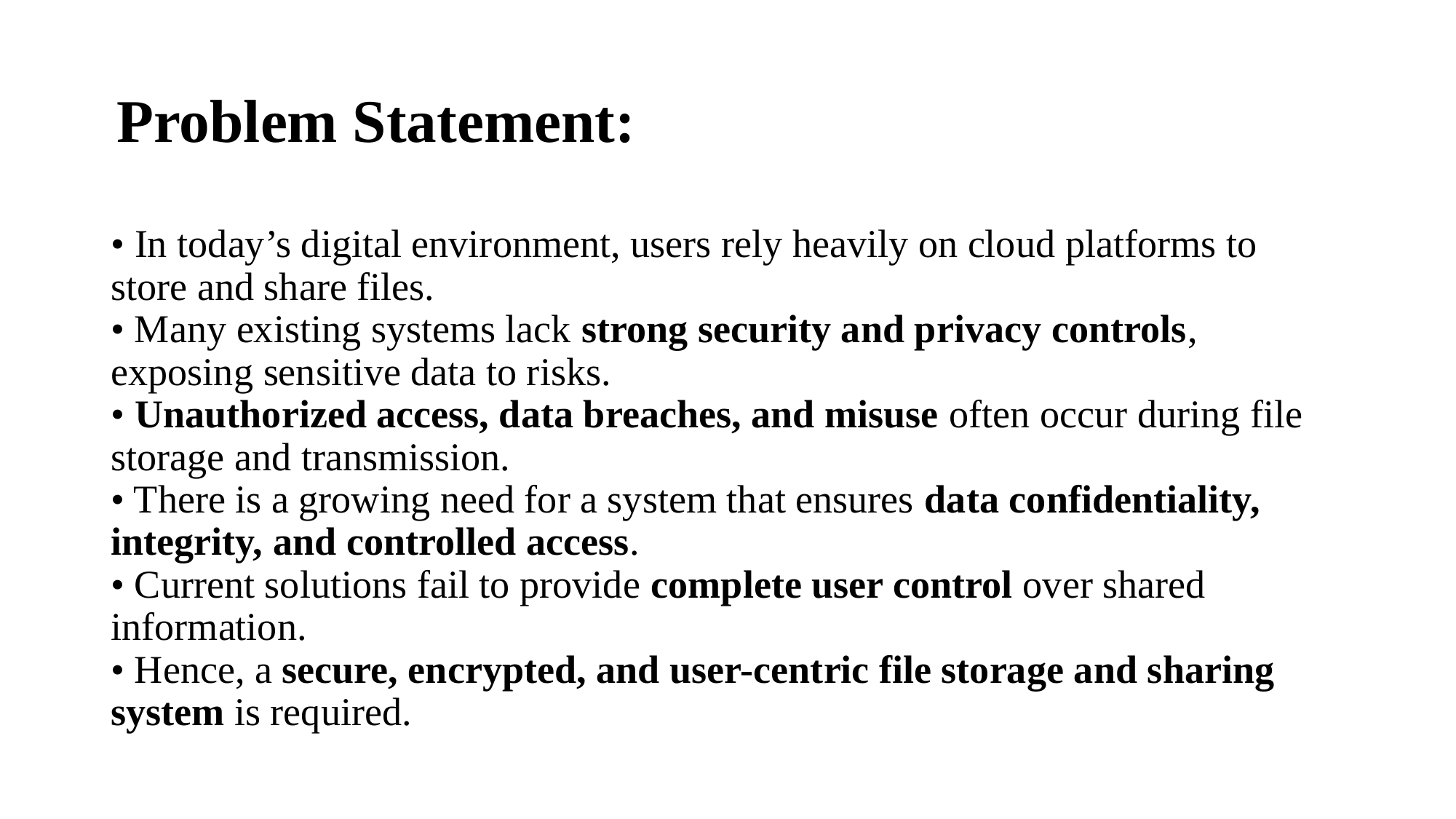

# Problem Statement:
• In today’s digital environment, users rely heavily on cloud platforms to store and share files.
• Many existing systems lack strong security and privacy controls, exposing sensitive data to risks.
• Unauthorized access, data breaches, and misuse often occur during file storage and transmission.
• There is a growing need for a system that ensures data confidentiality, integrity, and controlled access.
• Current solutions fail to provide complete user control over shared information.
• Hence, a secure, encrypted, and user-centric file storage and sharing system is required.